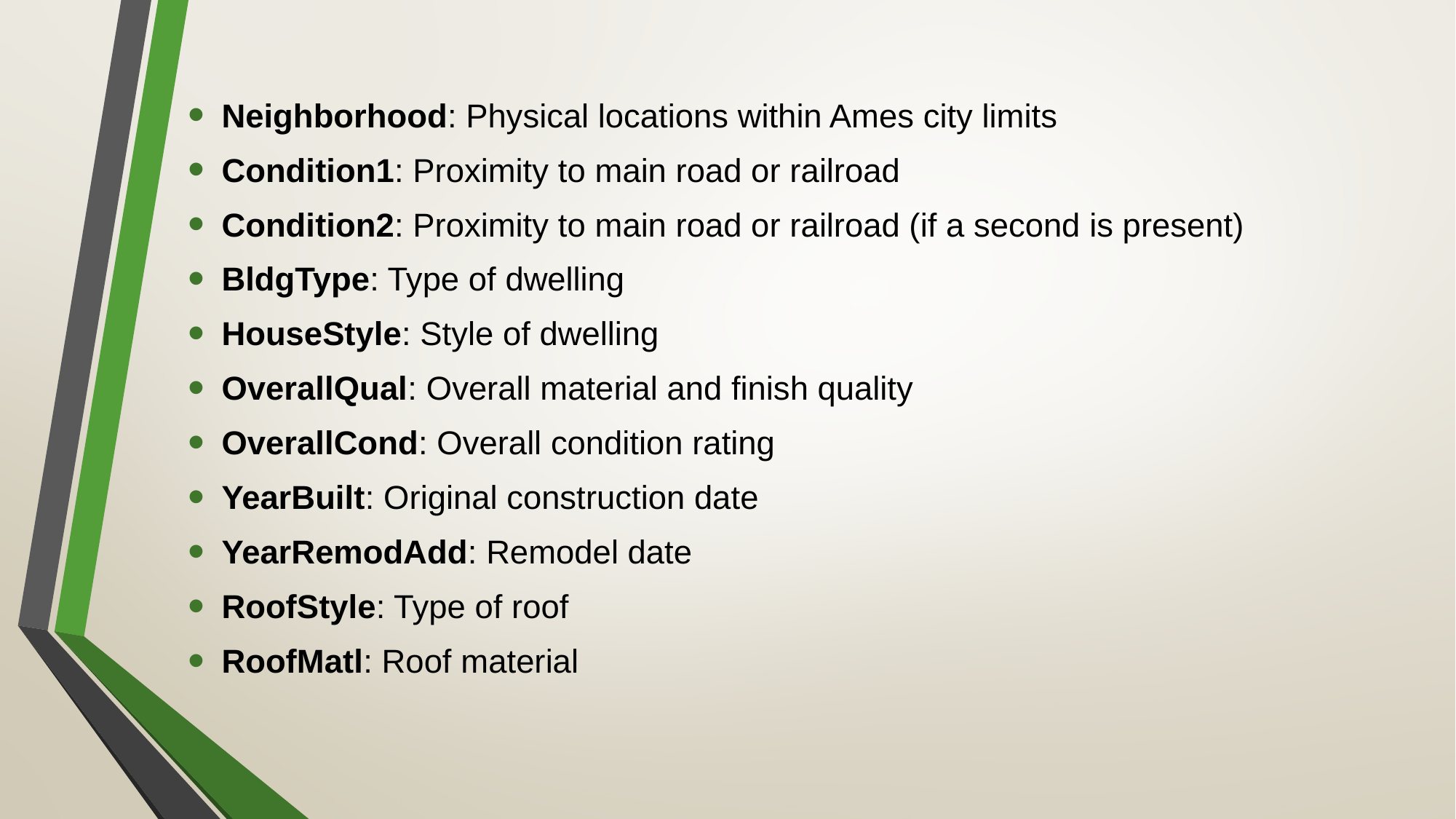

#
Neighborhood: Physical locations within Ames city limits
Condition1: Proximity to main road or railroad
Condition2: Proximity to main road or railroad (if a second is present)
BldgType: Type of dwelling
HouseStyle: Style of dwelling
OverallQual: Overall material and finish quality
OverallCond: Overall condition rating
YearBuilt: Original construction date
YearRemodAdd: Remodel date
RoofStyle: Type of roof
RoofMatl: Roof material